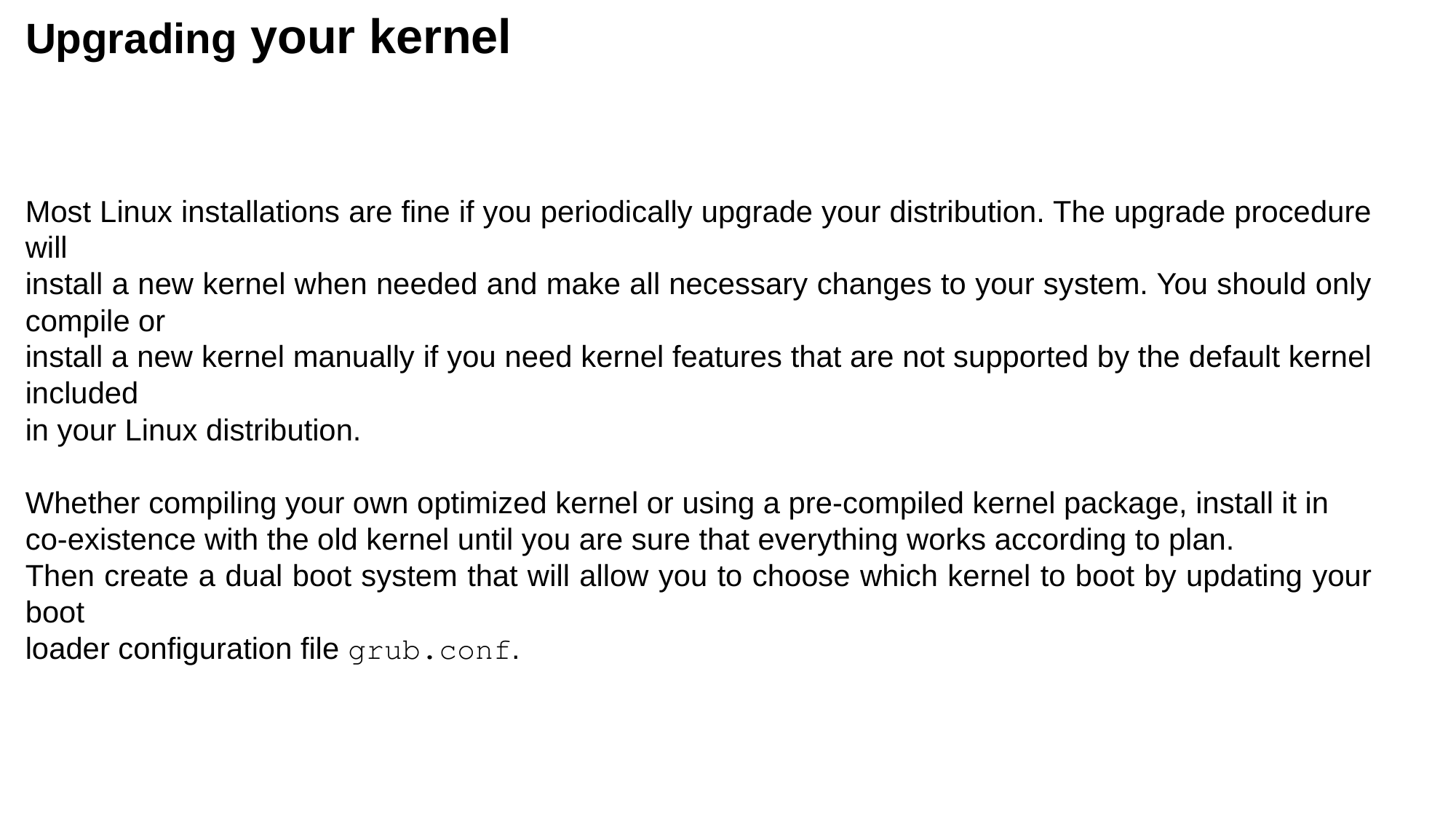

Upgrading your kernel
Most Linux installations are fine if you periodically upgrade your distribution. The upgrade procedure will
install a new kernel when needed and make all necessary changes to your system. You should only compile or
install a new kernel manually if you need kernel features that are not supported by the default kernel included
in your Linux distribution.

Whether compiling your own optimized kernel or using a pre-compiled kernel package, install it in
co-existence with the old kernel until you are sure that everything works according to plan.
Then create a dual boot system that will allow you to choose which kernel to boot by updating your boot
loader configuration file grub.conf.